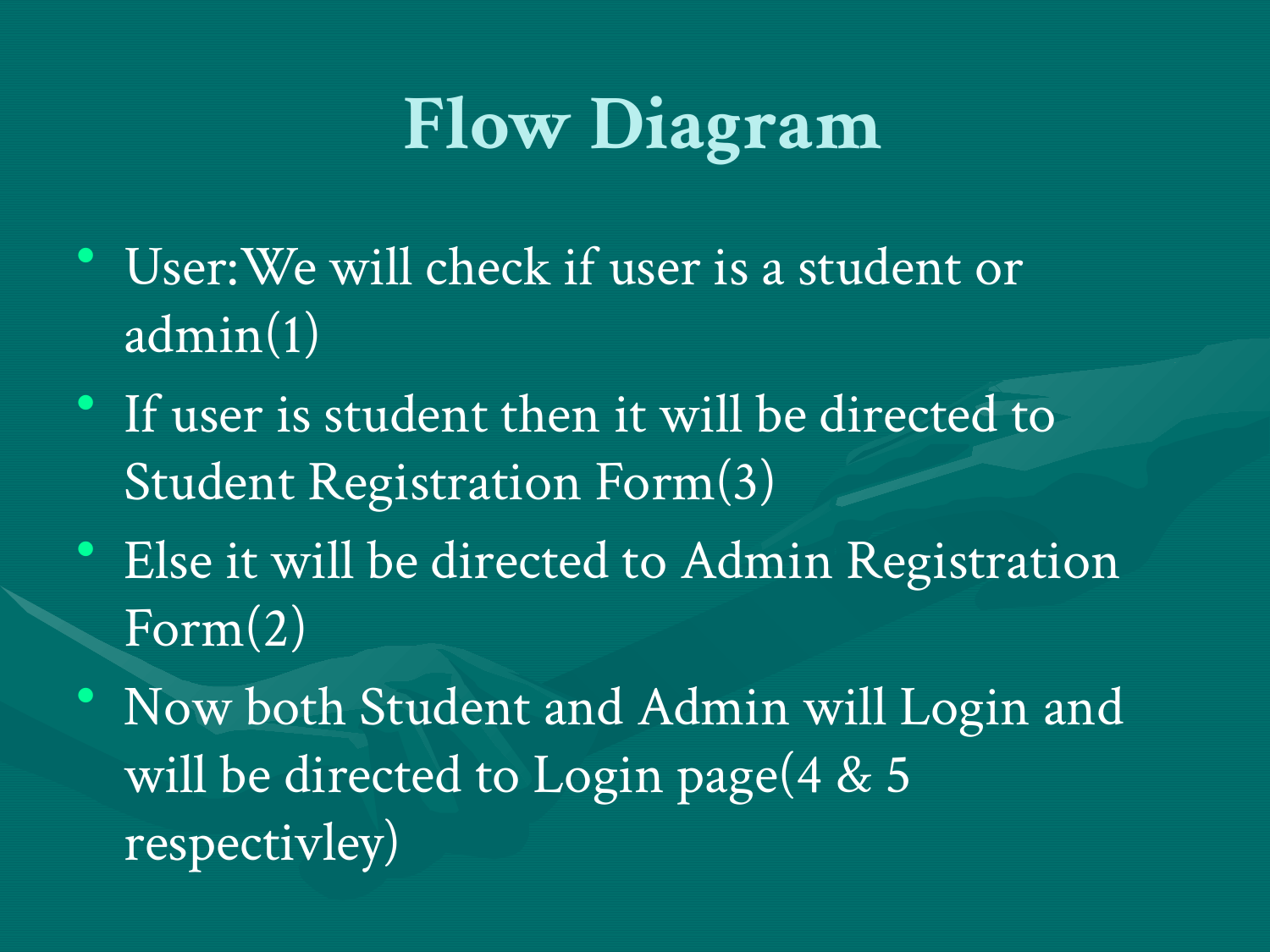

# Flow Diagram
User:We will check if user is a student or admin(1)
If user is student then it will be directed to Student Registration Form(3)
Else it will be directed to Admin Registration Form(2)
Now both Student and Admin will Login and will be directed to Login page(4 & 5 respectivley)